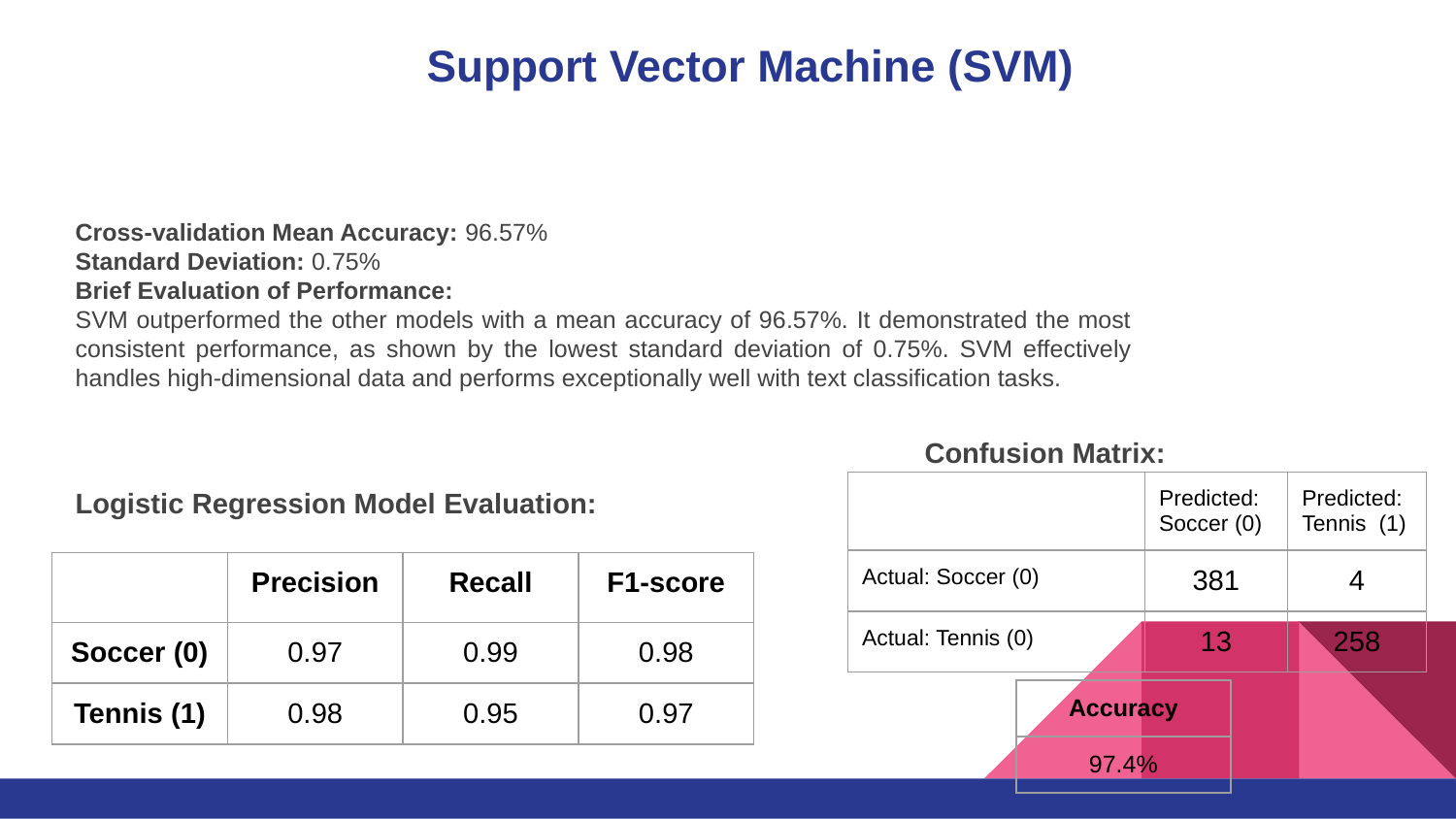

Support Vector Machine (SVM)
Cross-validation Mean Accuracy: 96.57%
Standard Deviation: 0.75%
Brief Evaluation of Performance:
SVM outperformed the other models with a mean accuracy of 96.57%. It demonstrated the most consistent performance, as shown by the lowest standard deviation of 0.75%. SVM effectively handles high-dimensional data and performs exceptionally well with text classification tasks.

Confusion Matrix:
Logistic Regression Model Evaluation:
|  | Predicted: Soccer (0) | Predicted: Tennis (1) |
| --- | --- | --- |
| Actual: Soccer (0) | 381 | 4 |
| Actual: Tennis (0) | 13 | 258 |
|  | Precision | Recall | F1-score |
| --- | --- | --- | --- |
| Soccer (0) | 0.97 | 0.99 | 0.98 |
| Tennis (1) | 0.98 | 0.95 | 0.97 |
| Accuracy |
| --- |
| 97.4% |